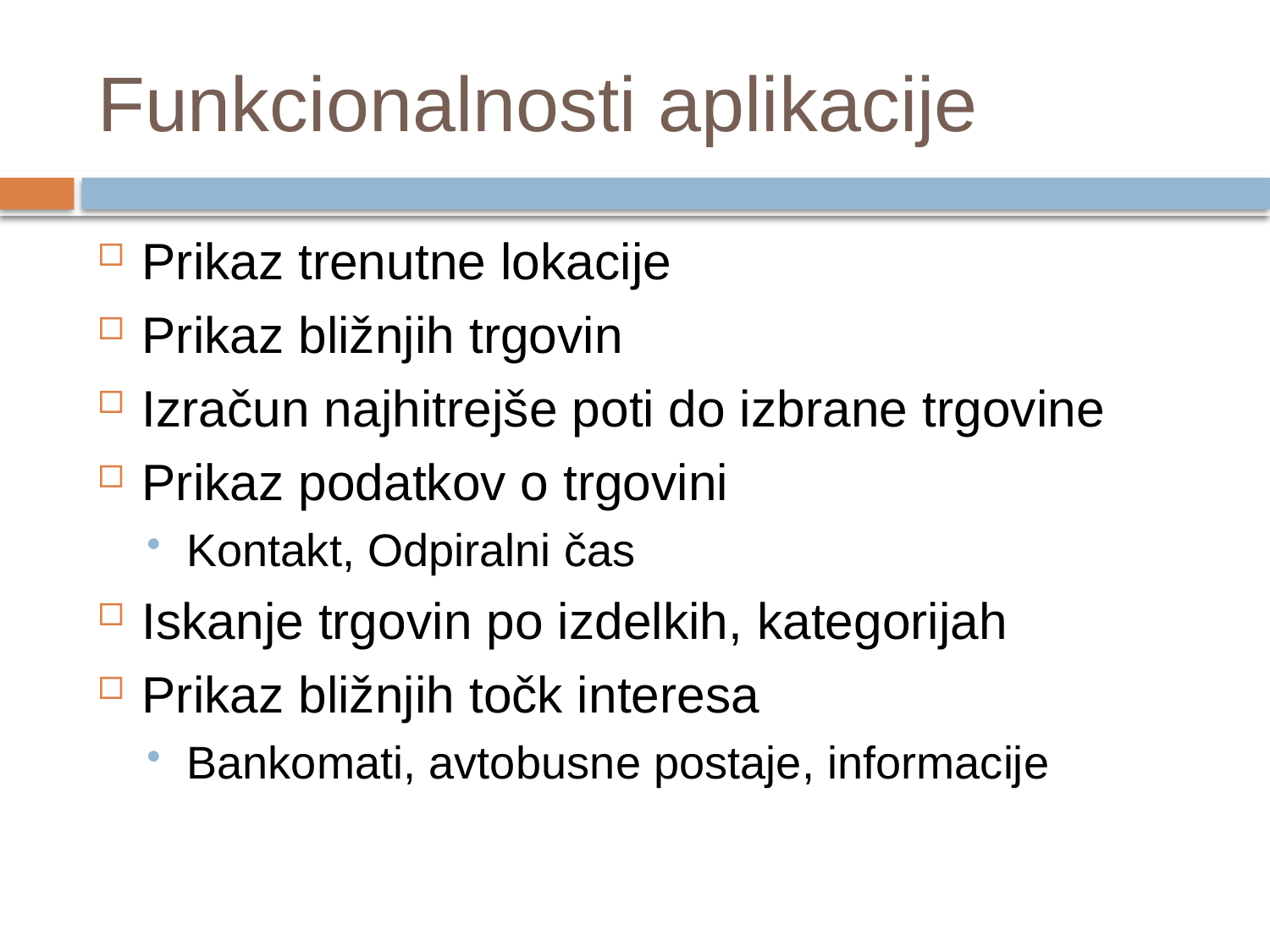

# Funkcionalnosti aplikacije
Prikaz trenutne lokacije
Prikaz bližnjih trgovin
Izračun najhitrejše poti do izbrane trgovine
Prikaz podatkov o trgovini
Kontakt, Odpiralni čas
Iskanje trgovin po izdelkih, kategorijah
Prikaz bližnjih točk interesa
Bankomati, avtobusne postaje, informacije